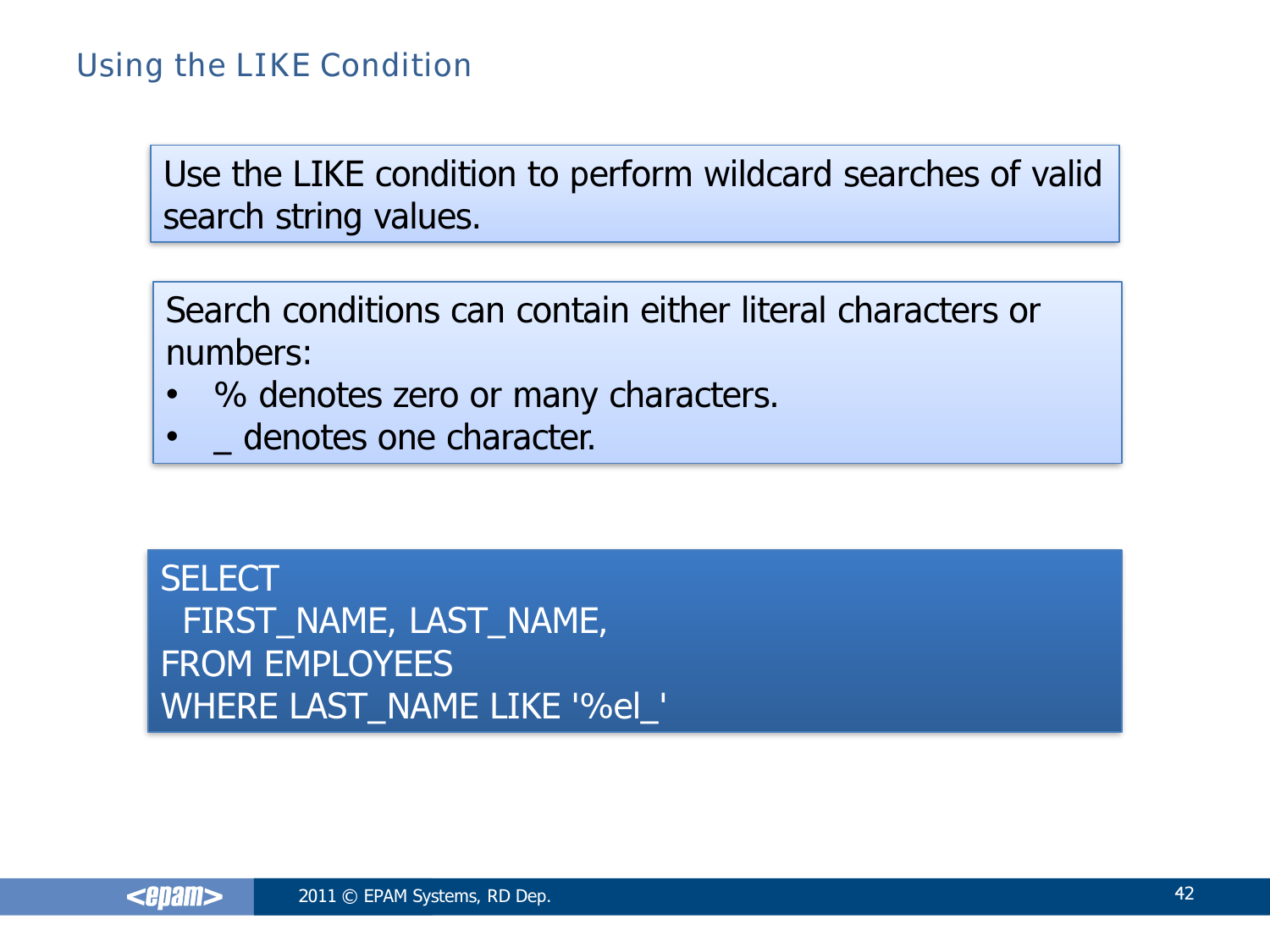

# Using the LIKE Condition
Use the LIKE condition to perform wildcard searches of valid search string values.
Search conditions can contain either literal characters or numbers:
% denotes zero or many characters.
_ denotes one character.
SELECT
  FIRST_NAME, LAST_NAME,
FROM EMPLOYEES
WHERE LAST_NAME LIKE '%el_'
42
2011 © EPAM Systems, RD Dep.